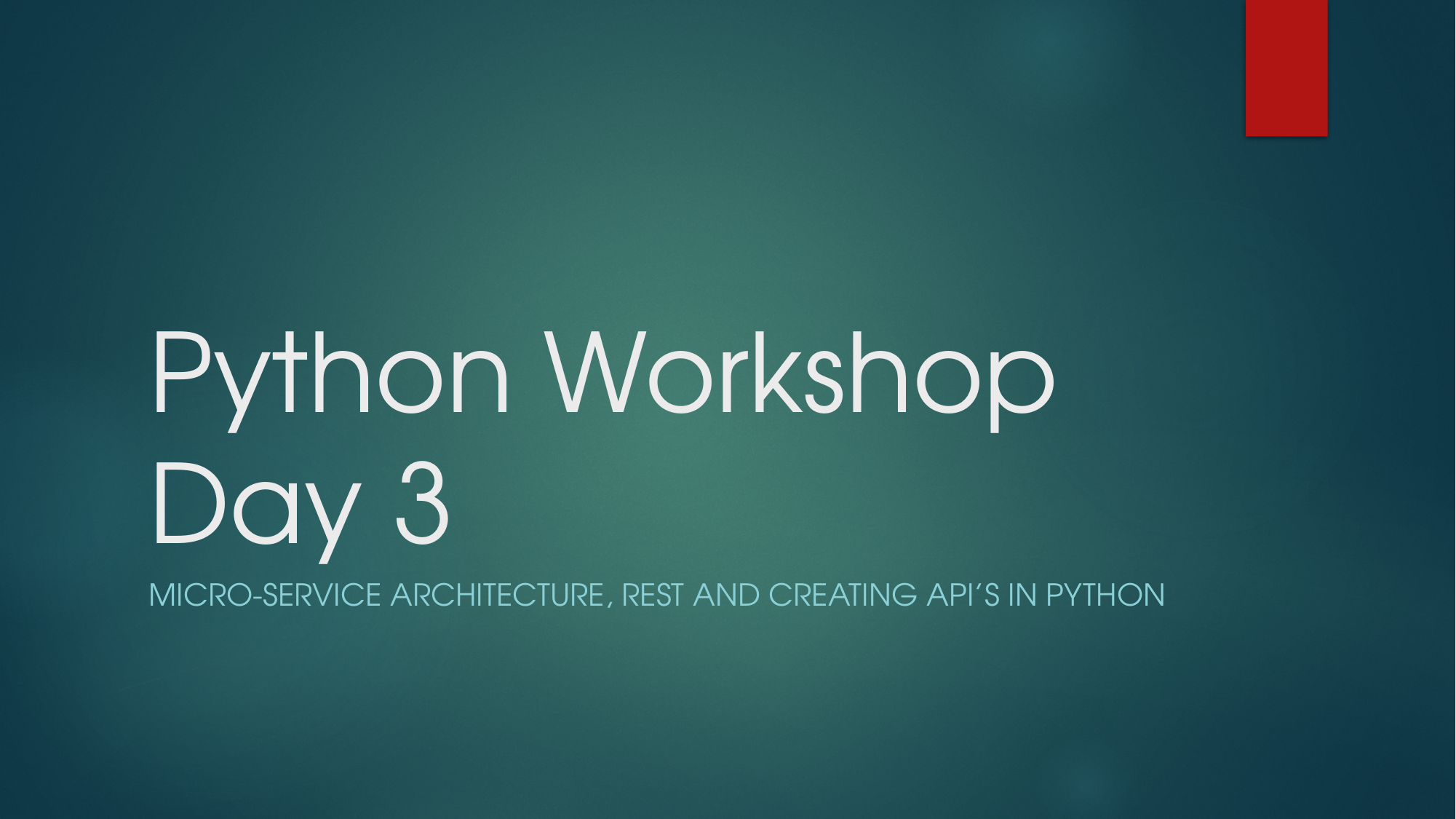

# Python Workshop Day 3
Micro-service Architecture, REST and Creating API’s in Python